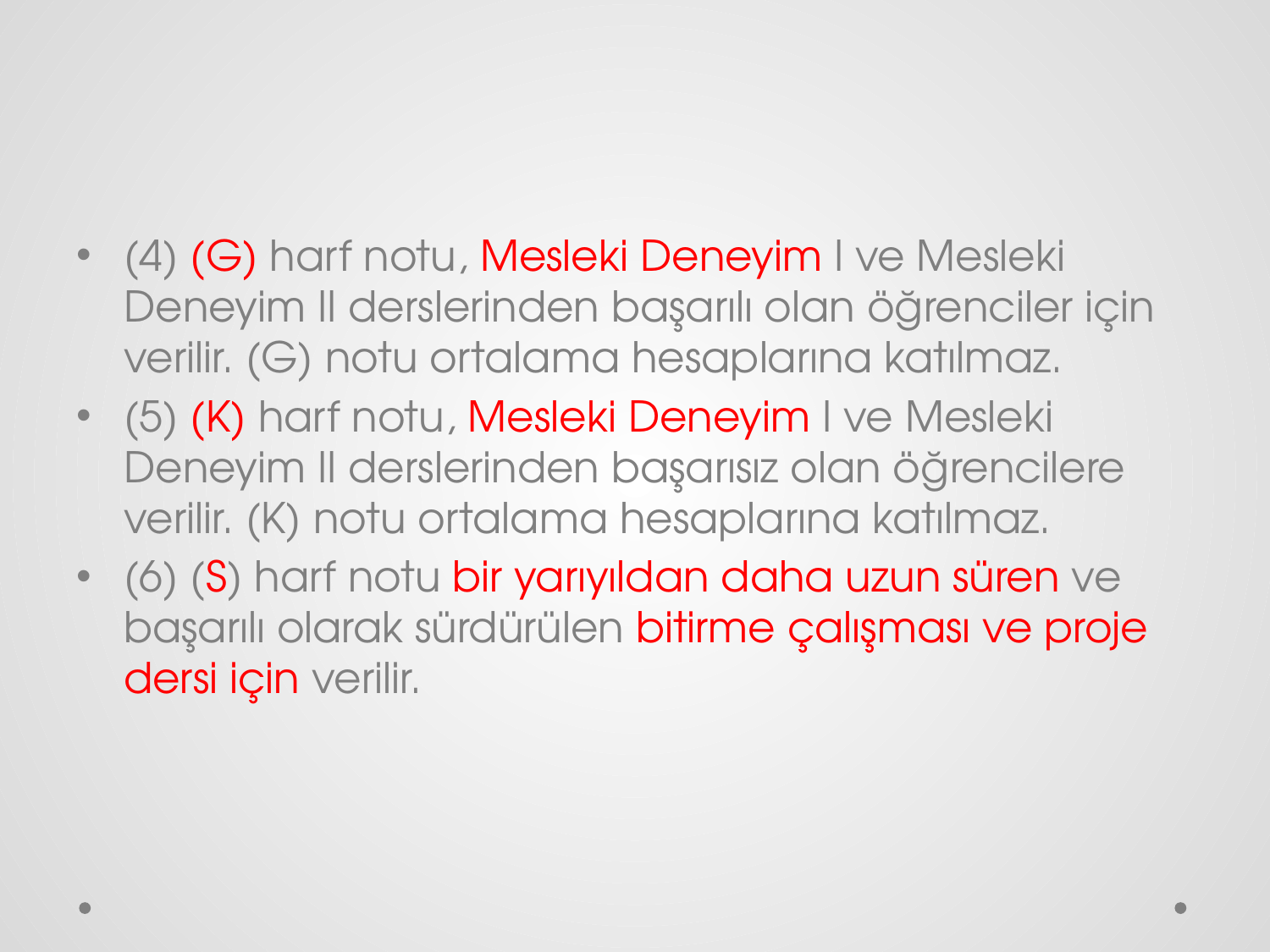

#
(4) (G) harf notu, Mesleki Deneyim I ve Mesleki Deneyim II derslerinden başarılı olan öğrenciler için verilir. (G) notu ortalama hesaplarına katılmaz.
(5) (K) harf notu, Mesleki Deneyim I ve Mesleki Deneyim II derslerinden başarısız olan öğrencilere verilir. (K) notu ortalama hesaplarına katılmaz.
(6) (S) harf notu bir yarıyıldan daha uzun süren ve başarılı olarak sürdürülen bitirme çalışması ve proje dersi için verilir.